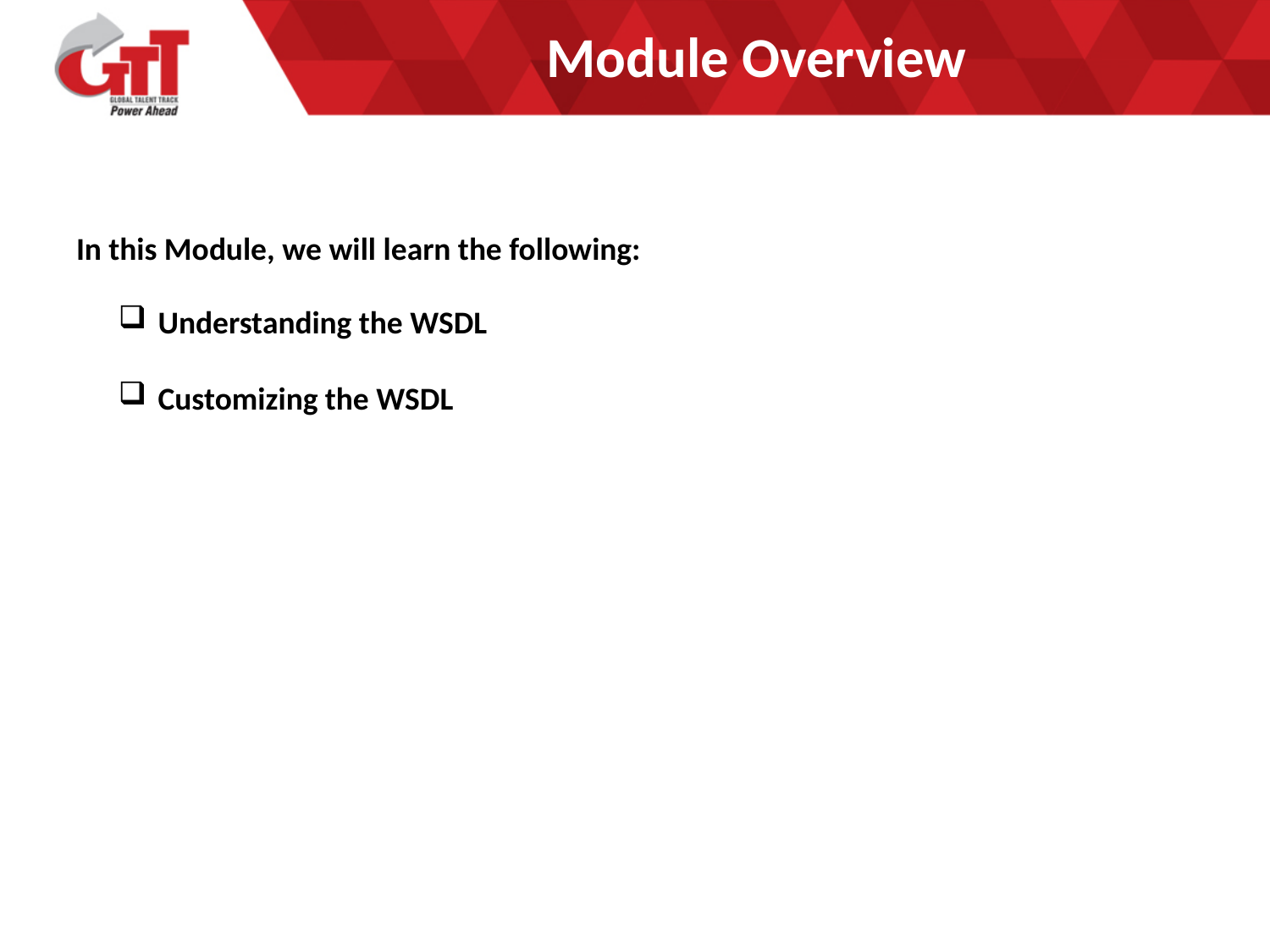

# Module Overview
In this Module, we will learn the following:

Understanding the WSDL

Customizing the WSDL